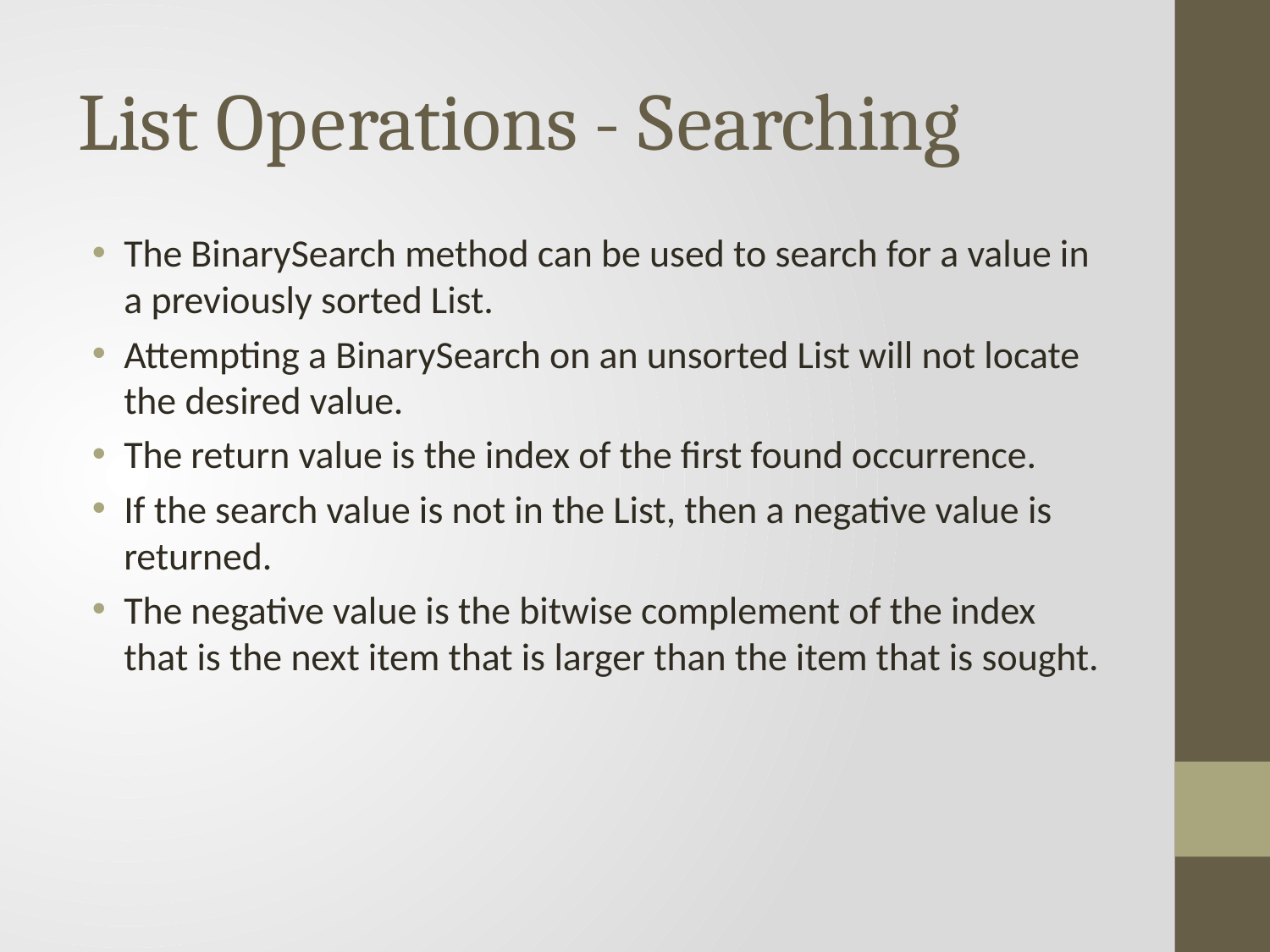

# List Operations - Searching
The BinarySearch method can be used to search for a value in a previously sorted List.
Attempting a BinarySearch on an unsorted List will not locate the desired value.
The return value is the index of the first found occurrence.
If the search value is not in the List, then a negative value is returned.
The negative value is the bitwise complement of the index that is the next item that is larger than the item that is sought.